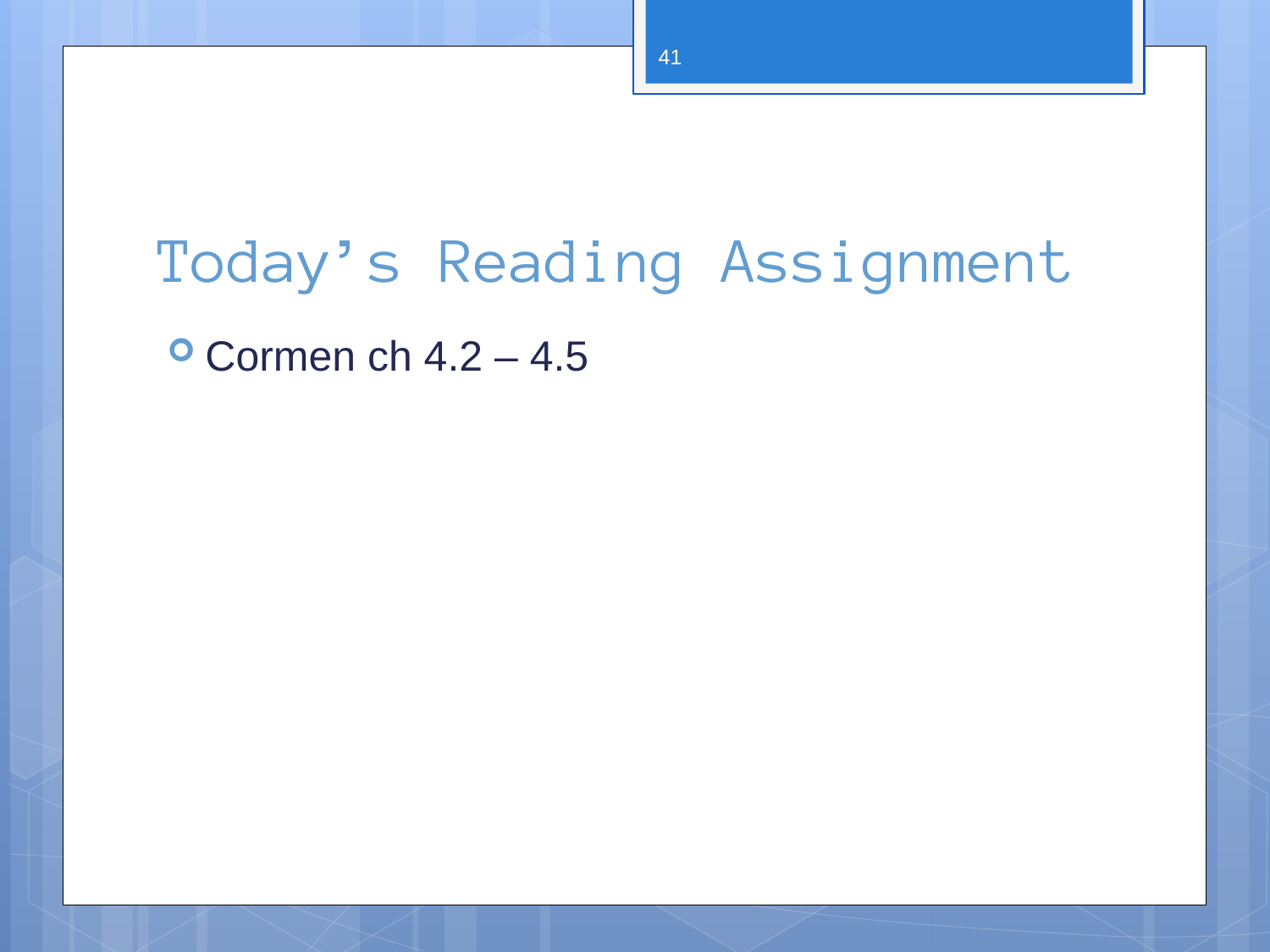

41
# Today’s Reading Assignment
Cormen ch 4.2 – 4.5